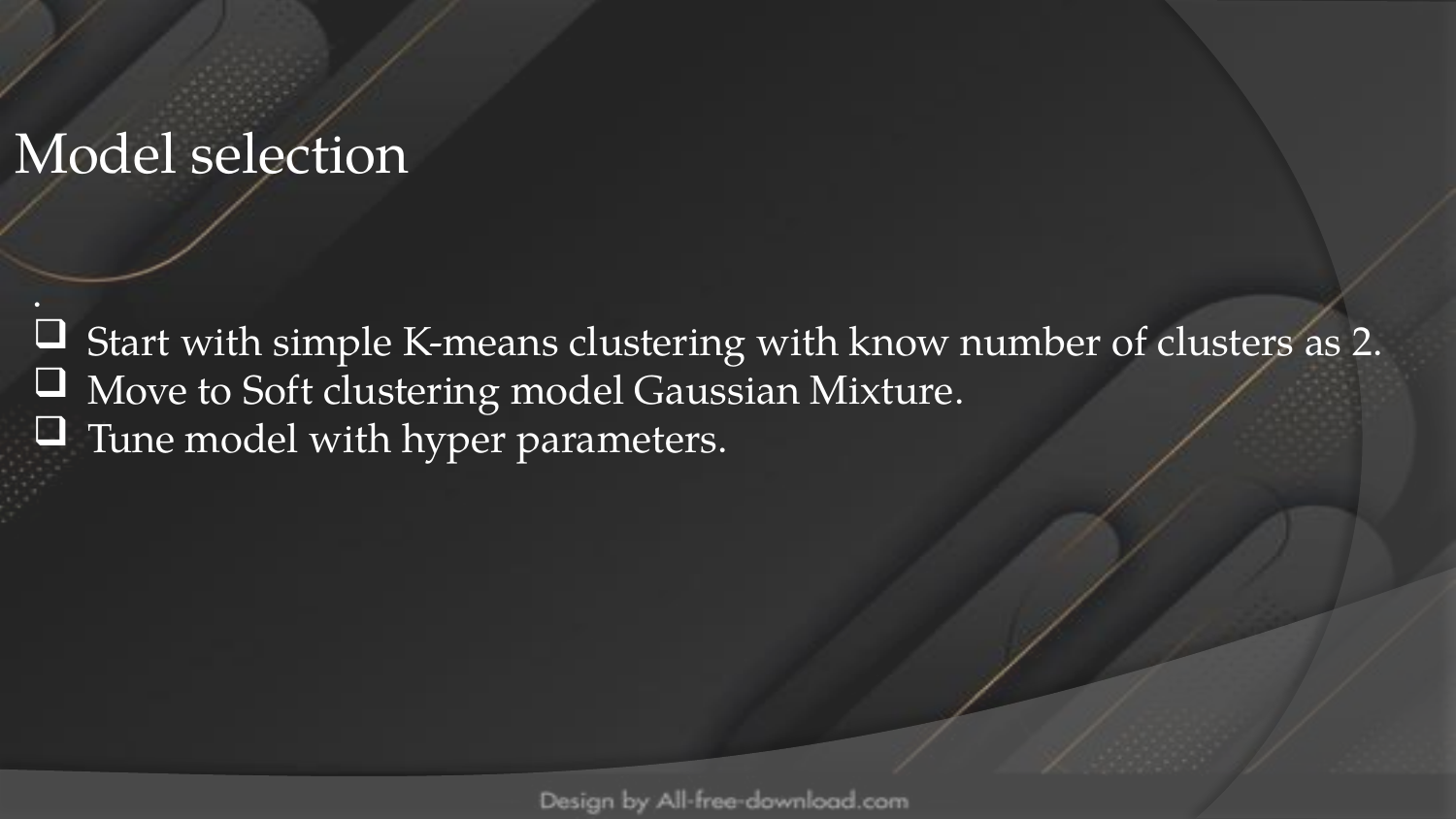

Model selection
.
Start with simple K-means clustering with know number of clusters as 2.
Move to Soft clustering model Gaussian Mixture.
Tune model with hyper parameters.